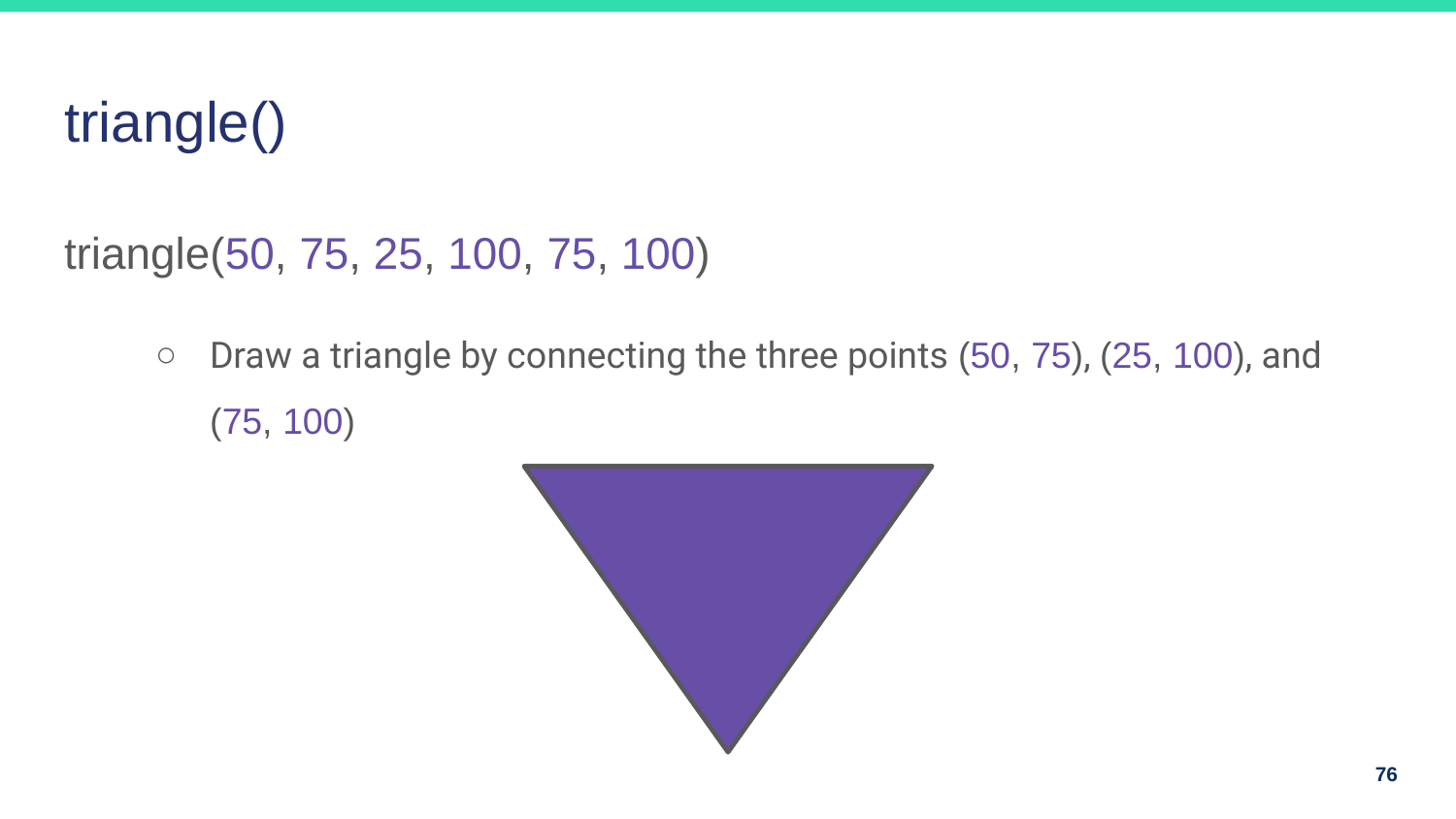

# triangle()
triangle(50, 75, 25, 100, 75, 100)
Draw a triangle by connecting the three points (50, 75), (25, 100), and (75, 100)

76